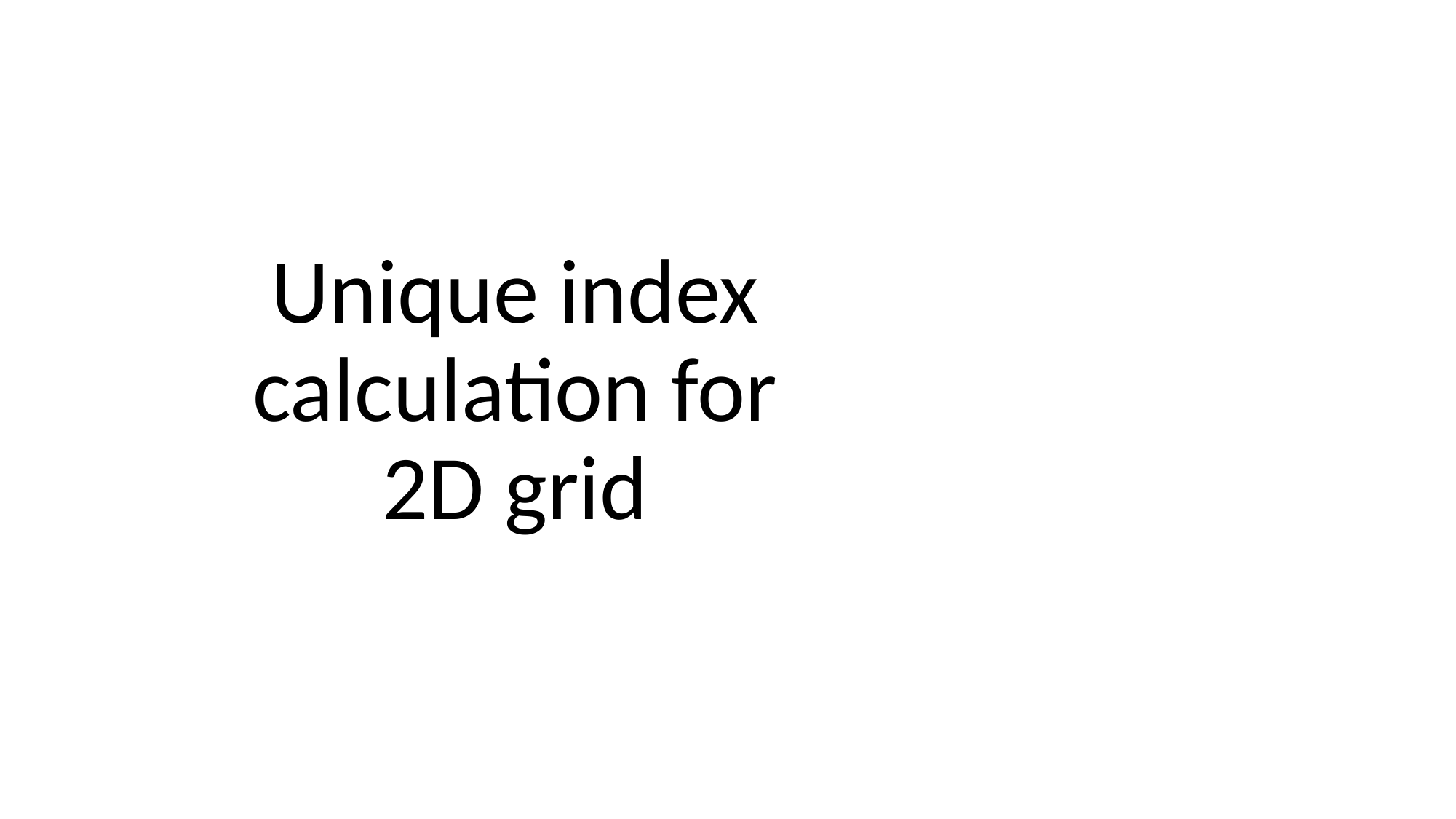

# Unique index calculation for 2D grid